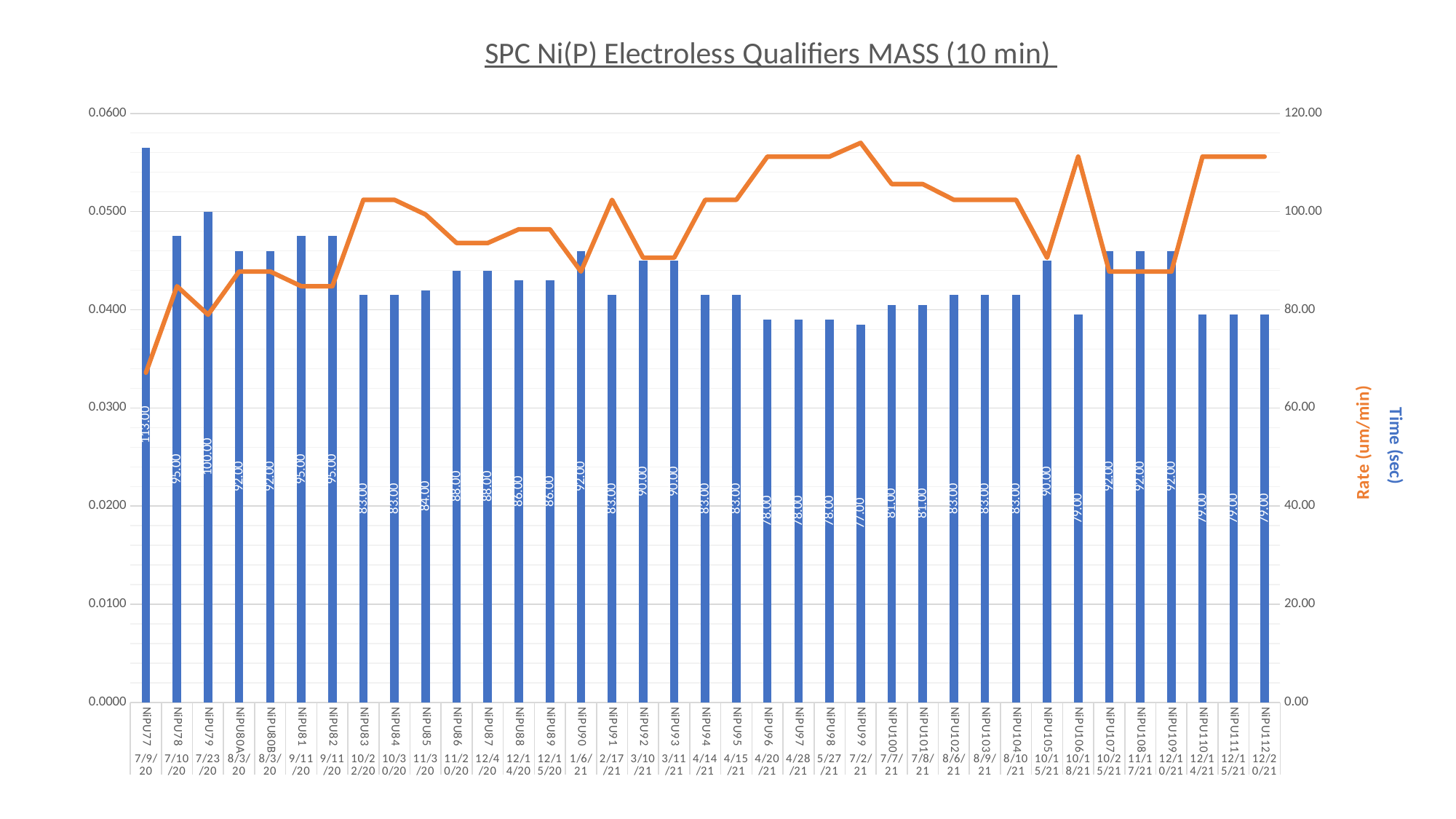

### Chart: SPC Ni(P) Electroless Qualifiers MASS (10 min)

| Category |  |  |
|---|---|---|
| NiPU77 | 113.0 | 0.0336 |
| NiPU78 | 95.0 | 0.0424 |
| NiPU79 | 100.0 | 0.0395 |
| NiPU80A | 92.0 | 0.0439 |
| NiPU80B | 92.0 | 0.0439 |
| NiPU81 | 95.0 | 0.0424 |
| NiPU82 | 95.0 | 0.0424 |
| NiPU83 | 83.0 | 0.0512 |
| NiPU84 | 83.0 | 0.0512 |
| NiPU85 | 84.0 | 0.0497 |
| NiPU86 | 88.0 | 0.0468 |
| NiPU87 | 88.0 | 0.0468 |
| NiPU88 | 86.0 | 0.0482 |
| NiPU89 | 86.0 | 0.0482 |
| NiPU90 | 92.0 | 0.0439 |
| NiPU91 | 83.0 | 0.0512 |
| NiPU92 | 90.0 | 0.0453 |
| NiPU93 | 90.0 | 0.0453 |
| NiPU94 | 83.0 | 0.0512 |
| NiPU95 | 83.0 | 0.0512 |
| NiPU96 | 78.0 | 0.0556 |
| NiPU97 | 78.0 | 0.0556 |
| NiPU98 | 78.0 | 0.0556 |
| NiPU99 | 77.0 | 0.057 |
| NiPU100 | 81.0 | 0.0528 |
| NiPU101 | 81.0 | 0.0528 |
| NiPU102 | 83.0 | 0.0512 |
| NiPU103 | 83.0 | 0.0512 |
| NiPU104 | 83.0 | 0.0512 |
| NiPU105 | 90.0 | 0.0453 |
| NiPU106 | 79.0 | 0.0556 |
| NiPU107 | 92.0 | 0.0439 |
| NiPU108 | 92.0 | 0.0439 |
| NiPU109 | 92.0 | 0.0439 |
| NiPU110 | 79.0 | 0.0556 |
| NiPU111 | 79.0 | 0.0556 |
| NiPU112 | 79.0 | 0.0556 |